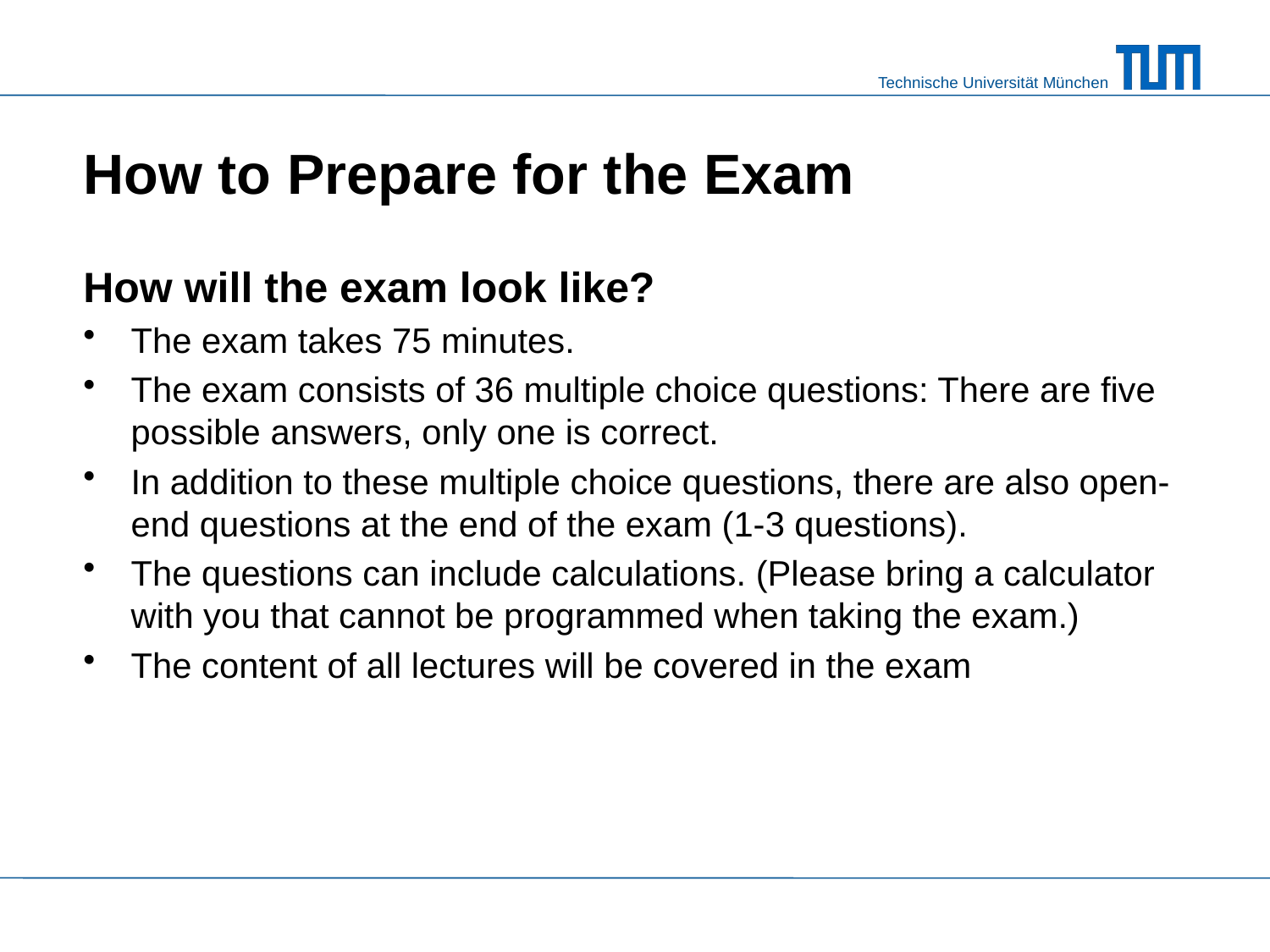

# How to Prepare for the Exam
How will the exam look like?
The exam takes 75 minutes.
The exam consists of 36 multiple choice questions: There are five possible answers, only one is correct.
In addition to these multiple choice questions, there are also open-end questions at the end of the exam (1-3 questions).
The questions can include calculations. (Please bring a calculator with you that cannot be programmed when taking the exam.)
The content of all lectures will be covered in the exam